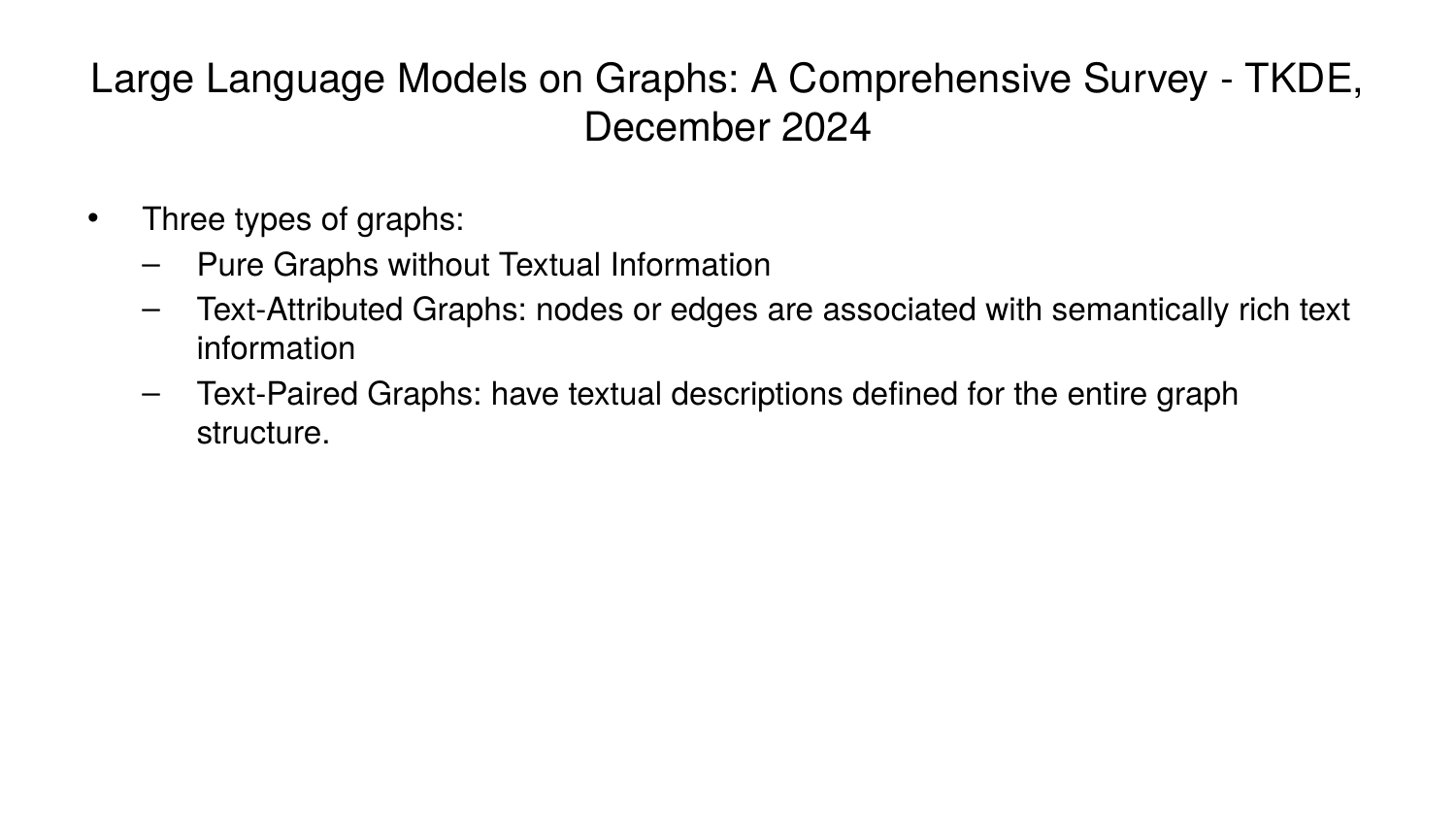

# Large Language Models on Graphs: A Comprehensive Survey - TKDE, December 2024
Three types of graphs:
Pure Graphs without Textual Information
Text-Attributed Graphs: nodes or edges are associated with semantically rich text information
Text-Paired Graphs: have textual descriptions defined for the entire graph structure.